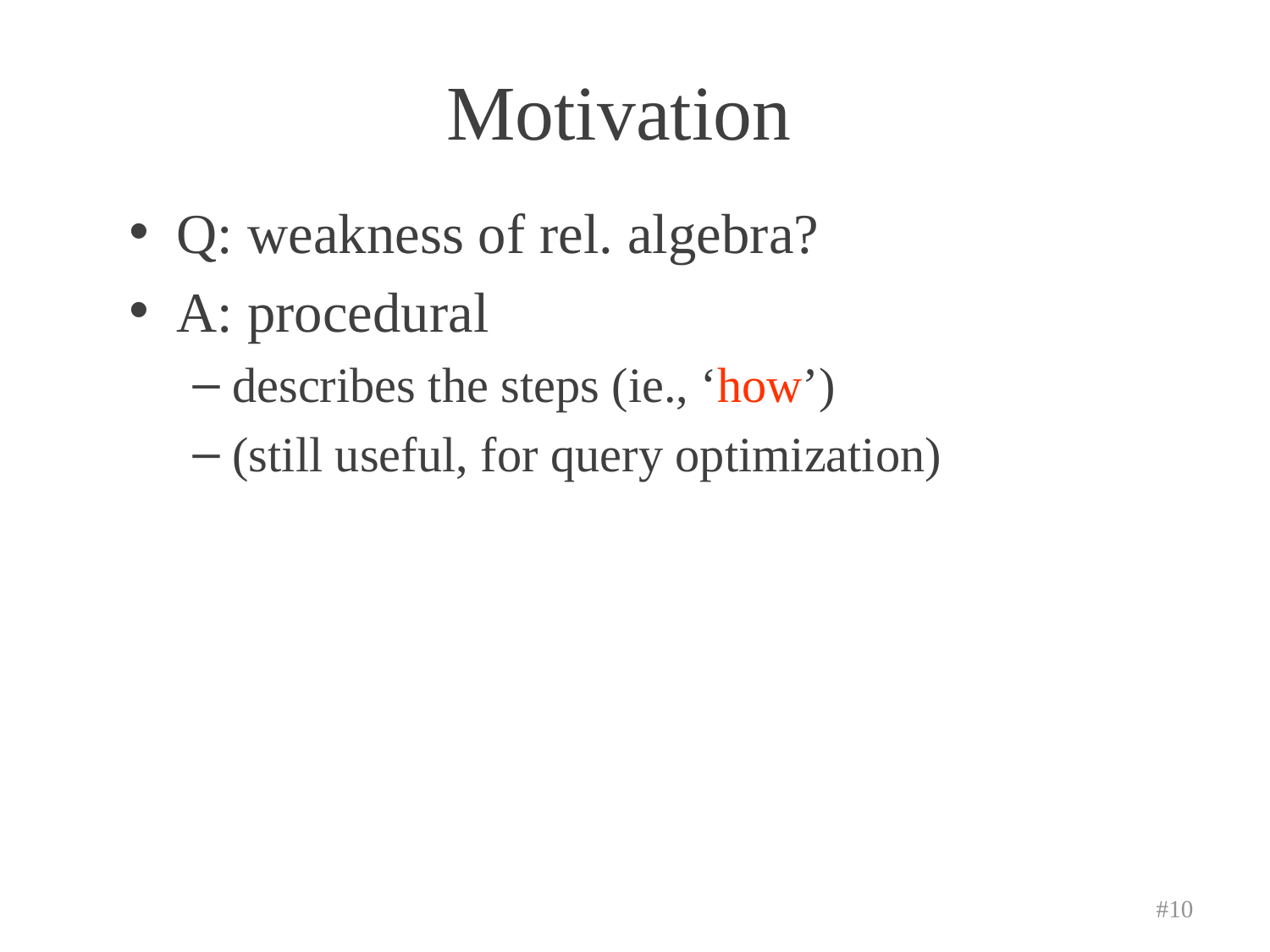

# Motivation
Q: weakness of rel. algebra?
A: procedural
describes the steps (ie., ‘how’)
(still useful, for query optimization)

#10